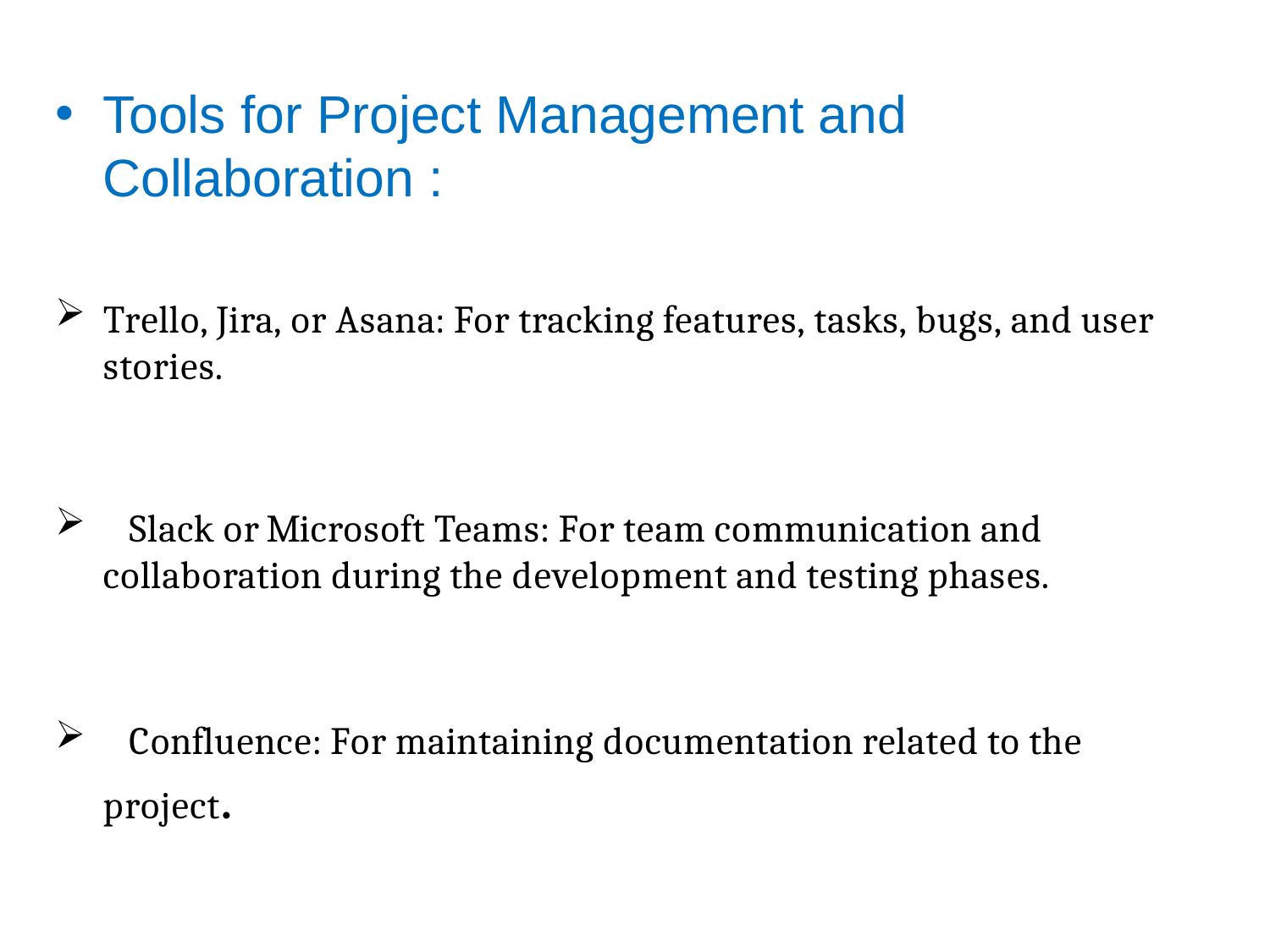

Tools for Project Management and Collaboration :

Trello, Jira, or Asana: For tracking features, tasks, bugs, and user stories.

   Slack or Microsoft Teams: For team communication and collaboration during the development and testing phases.

   Confluence: For maintaining documentation related to the project.